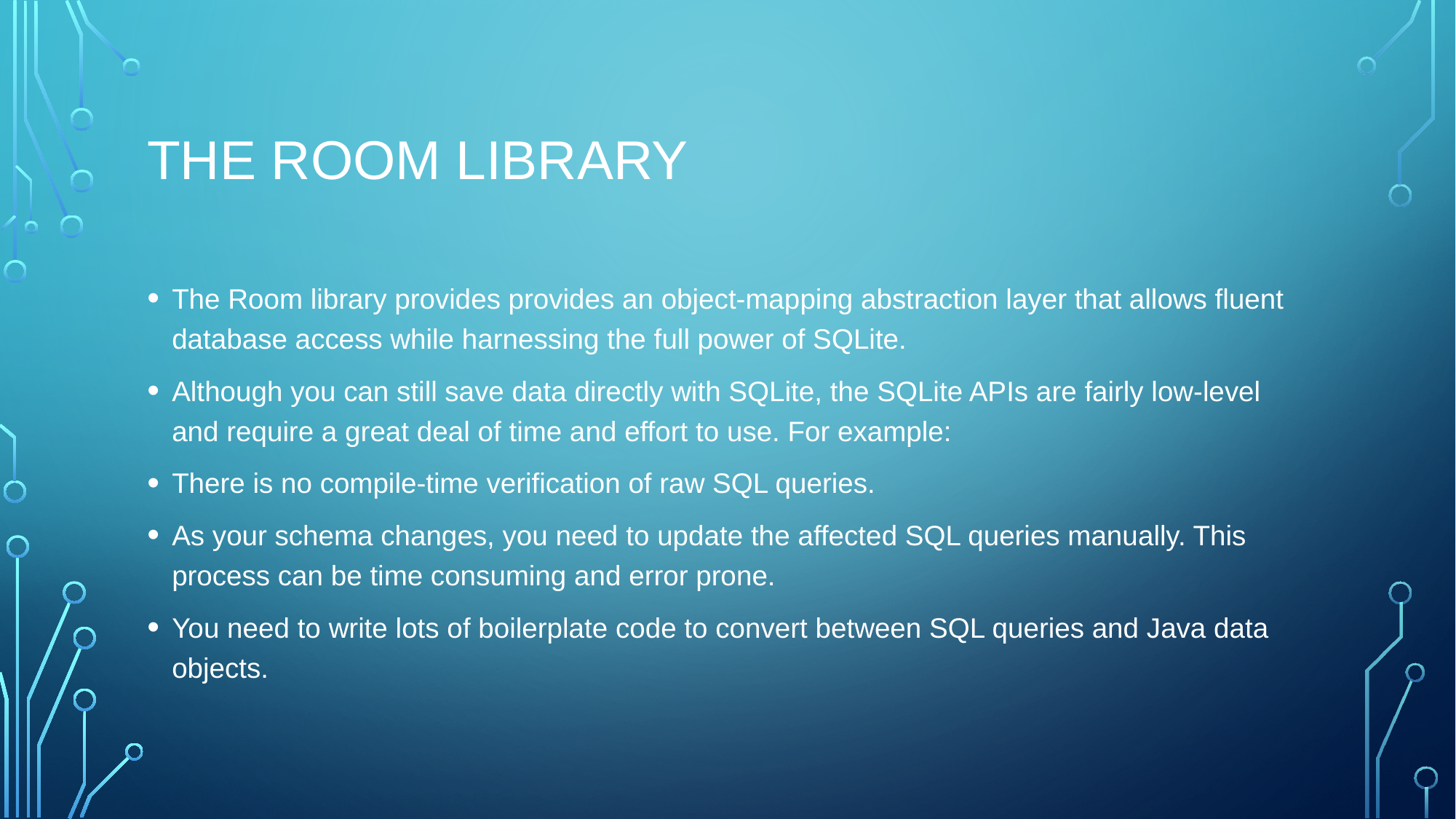

# The Room library
The Room library provides provides an object-mapping abstraction layer that allows fluent database access while harnessing the full power of SQLite.
Although you can still save data directly with SQLite, the SQLite APIs are fairly low-level and require a great deal of time and effort to use. For example:
There is no compile-time verification of raw SQL queries.
As your schema changes, you need to update the affected SQL queries manually. This process can be time consuming and error prone.
You need to write lots of boilerplate code to convert between SQL queries and Java data objects.